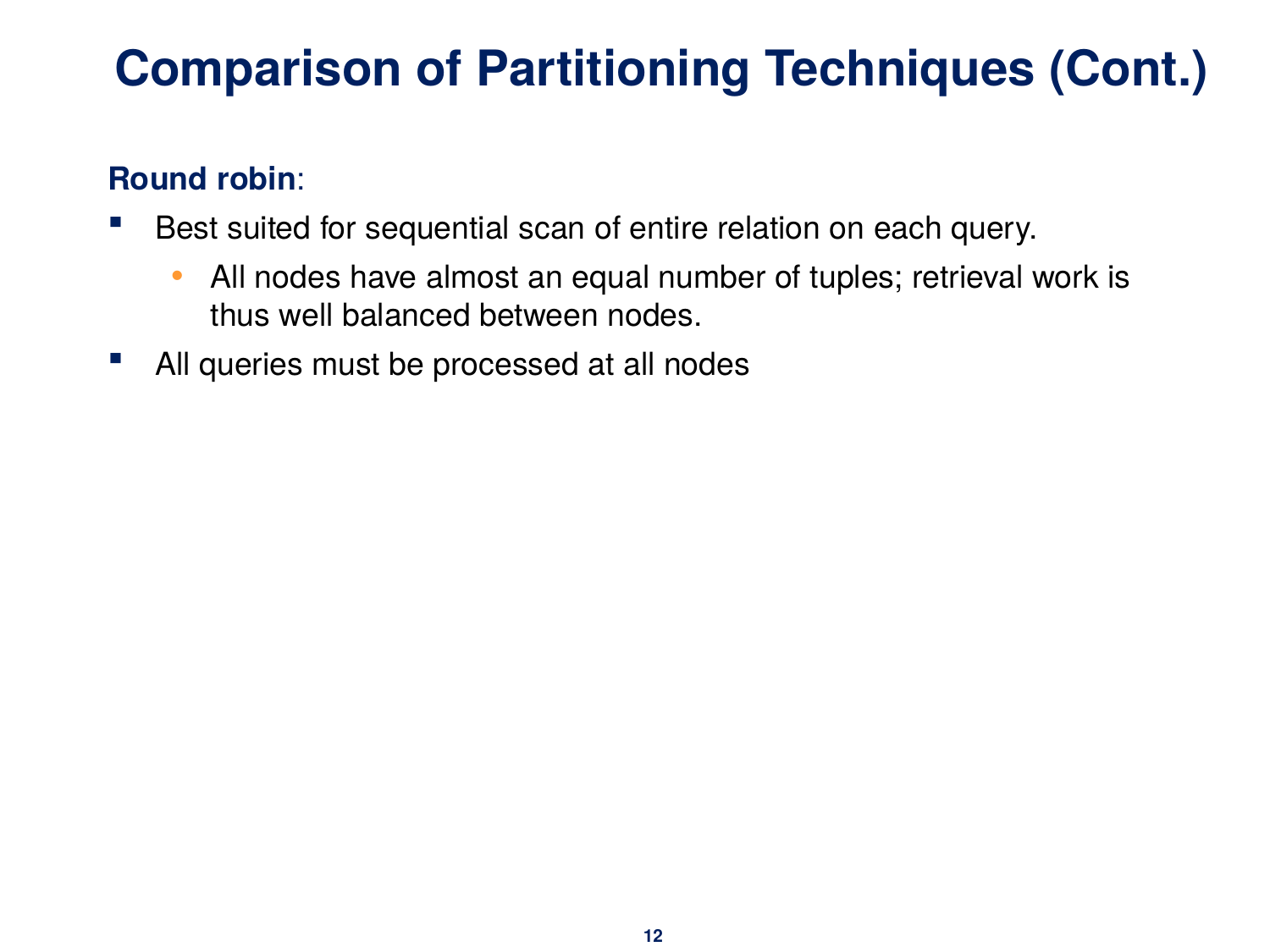

# Comparison of Partitioning Techniques (Cont.)
Round robin:
Best suited for sequential scan of entire relation on each query.
All nodes have almost an equal number of tuples; retrieval work is thus well balanced between nodes.
All queries must be processed at all nodes